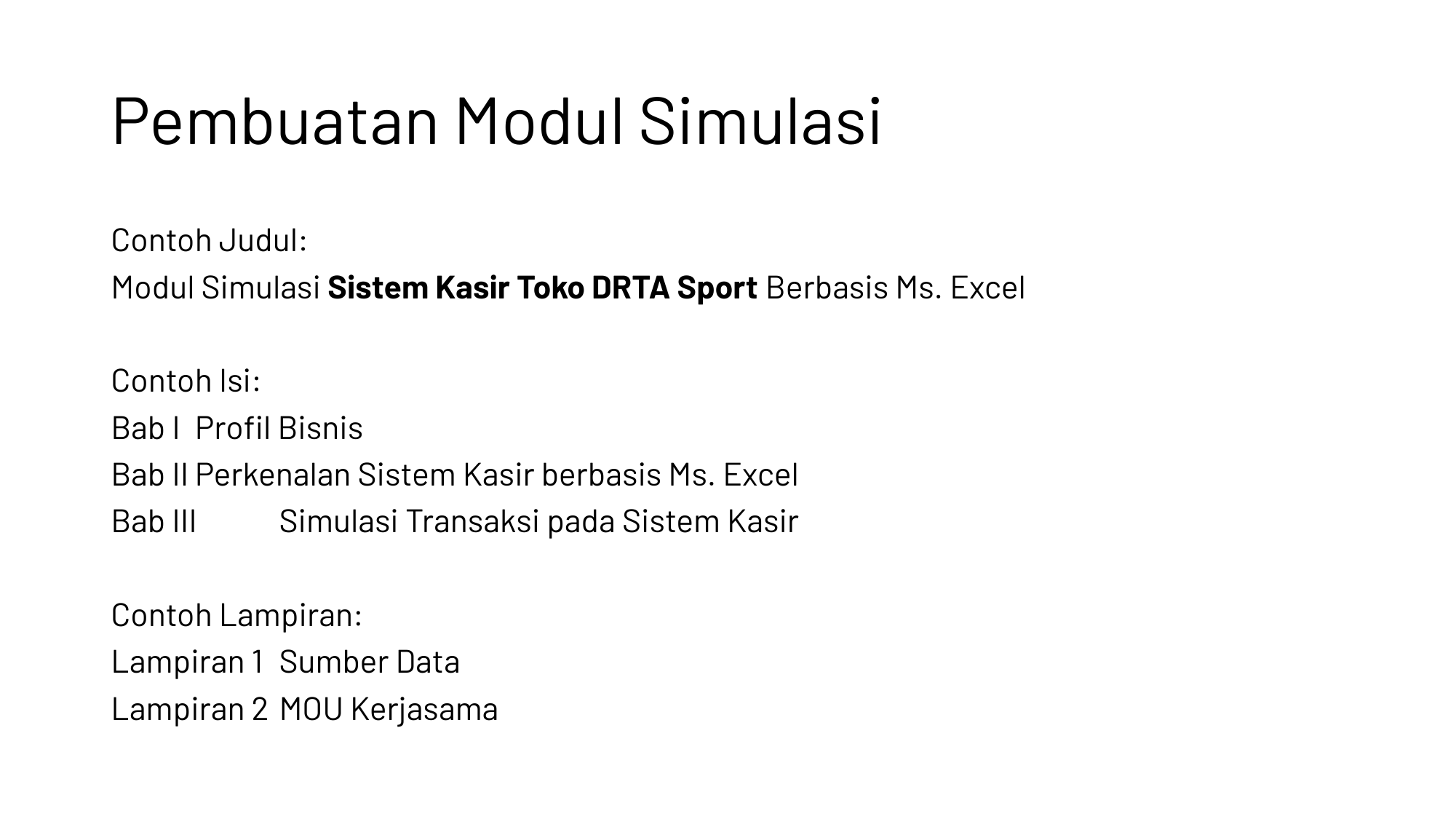

# Pembuatan Modul Simulasi
Contoh Judul:
Modul Simulasi Sistem Kasir Toko DRTA Sport Berbasis Ms. Excel

Contoh Isi:
Bab I		Profil Bisnis
Bab II		Perkenalan Sistem Kasir berbasis Ms. Excel
Bab III		Simulasi Transaksi pada Sistem Kasir

Contoh Lampiran:
Lampiran 1	Sumber Data
Lampiran 2	MOU Kerjasama